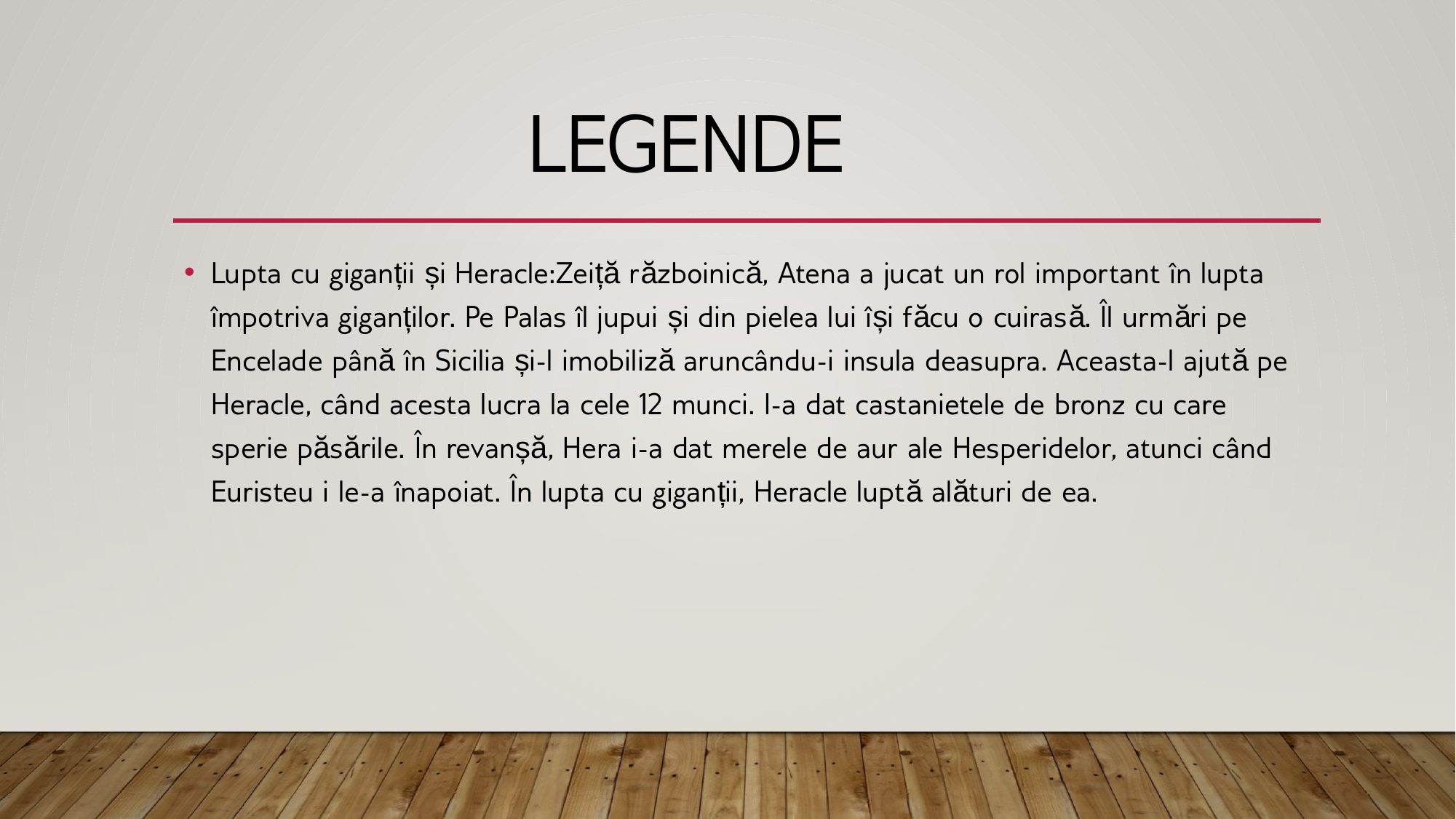

# legende
Lupta cu giganții și Heracle:Zeiță războinică, Atena a jucat un rol important în lupta împotriva giganților. Pe Palas îl jupui și din pielea lui își făcu o cuirasă. Îl urmări pe Encelade până în Sicilia și-l imobiliză aruncându-i insula deasupra. Aceasta-l ajută pe Heracle, când acesta lucra la cele 12 munci. I-a dat castanietele de bronz cu care sperie păsările. În revanșă, Hera i-a dat merele de aur ale Hesperidelor, atunci când Euristeu i le-a înapoiat. În lupta cu giganții, Heracle luptă alături de ea.